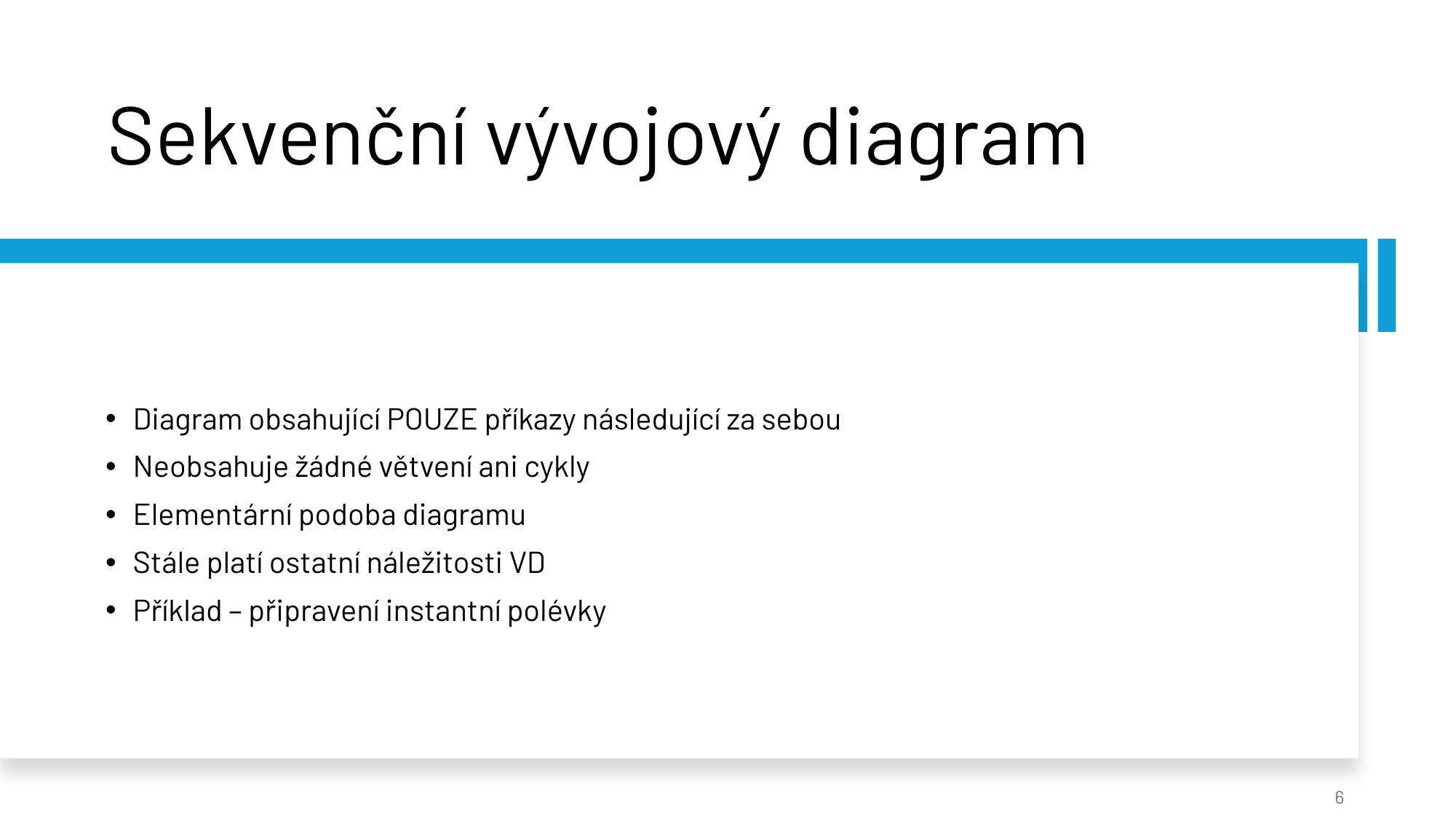

# Sekvenční vývojový diagram

Diagram obsahující POUZE příkazy následující za sebou
Neobsahuje žádné větvení ani cykly
Elementární podoba diagramu
Stále platí ostatní náležitosti VD
Příklad – připravení instantní polévky
6